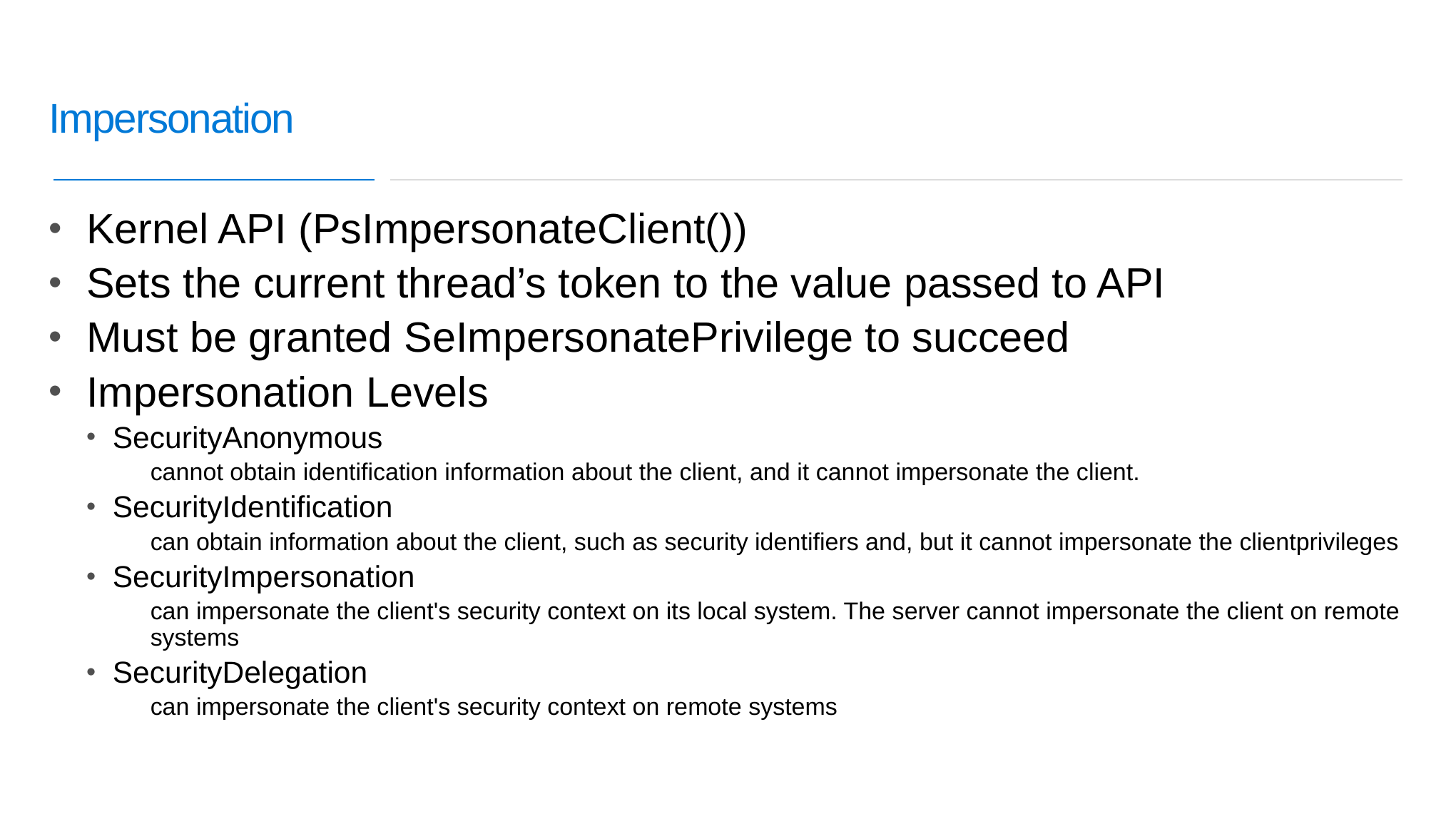

# Impersonation
Kernel API (PsImpersonateClient())
Sets the current thread’s token to the value passed to API
Must be granted SeImpersonatePrivilege to succeed
Impersonation Levels
SecurityAnonymous
cannot obtain identification information about the client, and it cannot impersonate the client.
SecurityIdentification
can obtain information about the client, such as security identifiers and, but it cannot impersonate the clientprivileges
SecurityImpersonation
can impersonate the client's security context on its local system. The server cannot impersonate the client on remote systems
SecurityDelegation
can impersonate the client's security context on remote systems